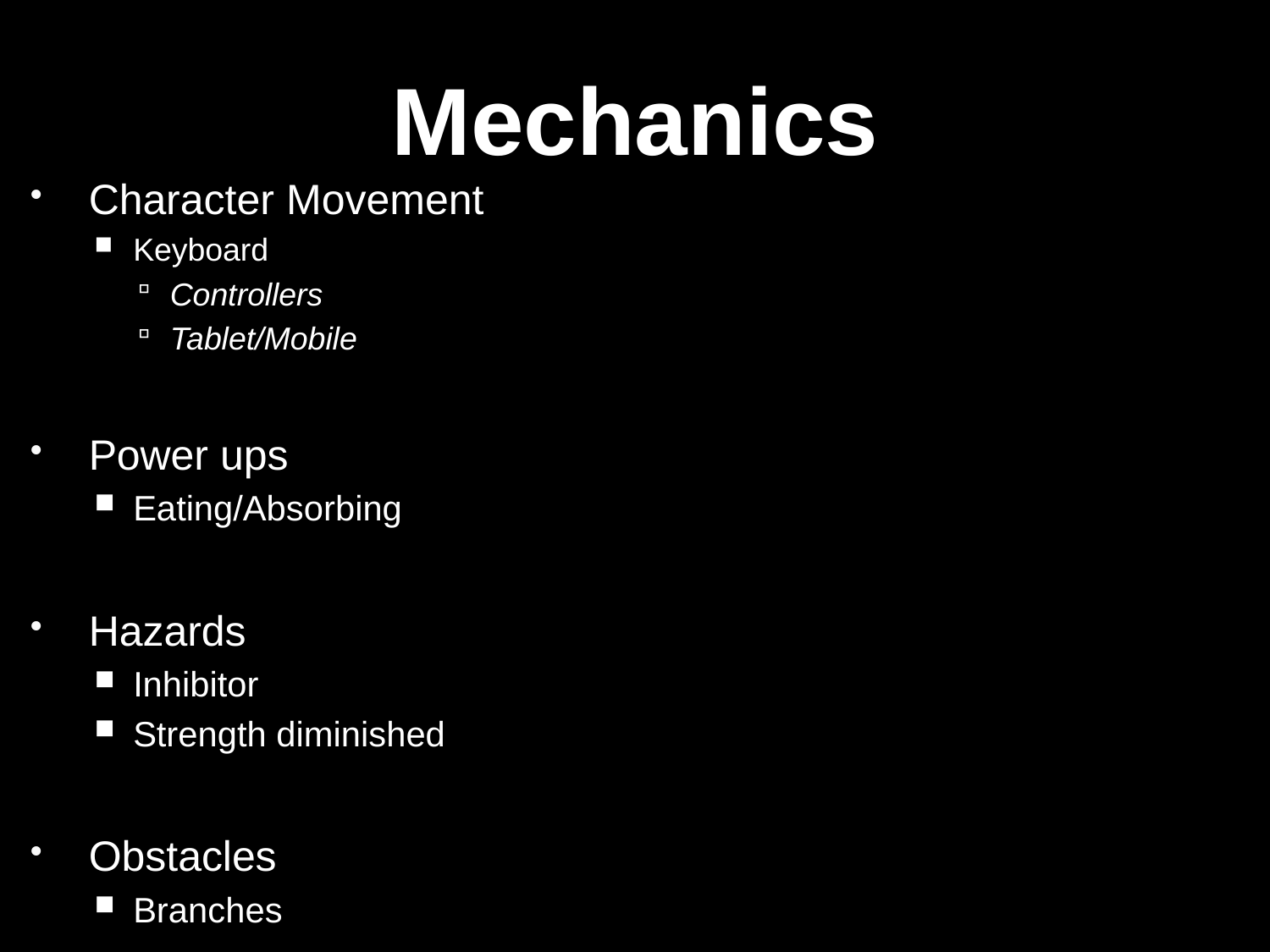

# Mechanics
Character Movement
Keyboard
Controllers
Tablet/Mobile

Power ups
Eating/Absorbing

Hazards
Inhibitor
Strength diminished

Obstacles
Branches